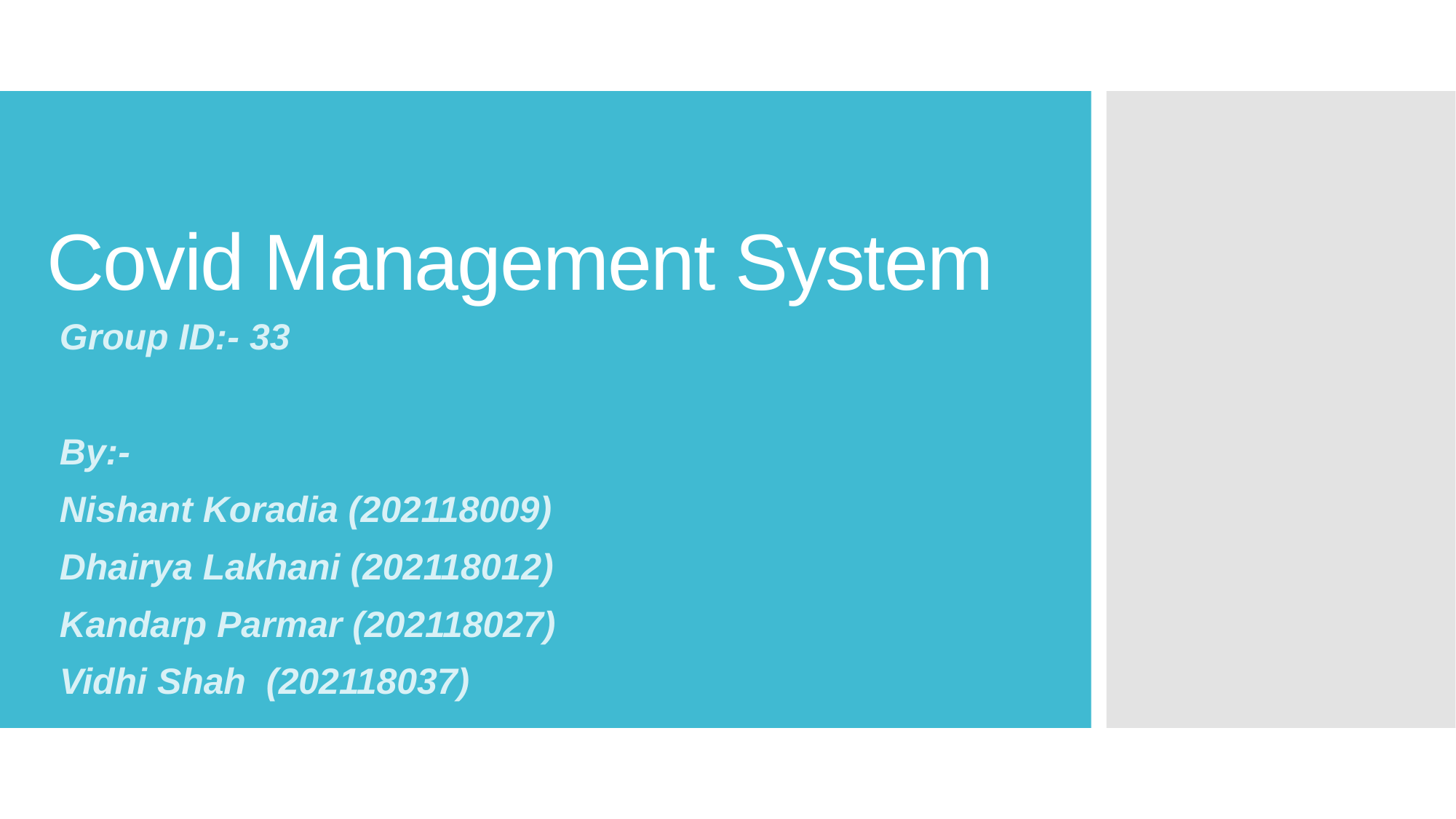

# Covid Management System
Group ID:- 33

By:-
Nishant Koradia (202118009)
Dhairya Lakhani (202118012)
Kandarp Parmar (202118027)
Vidhi Shah  (202118037)